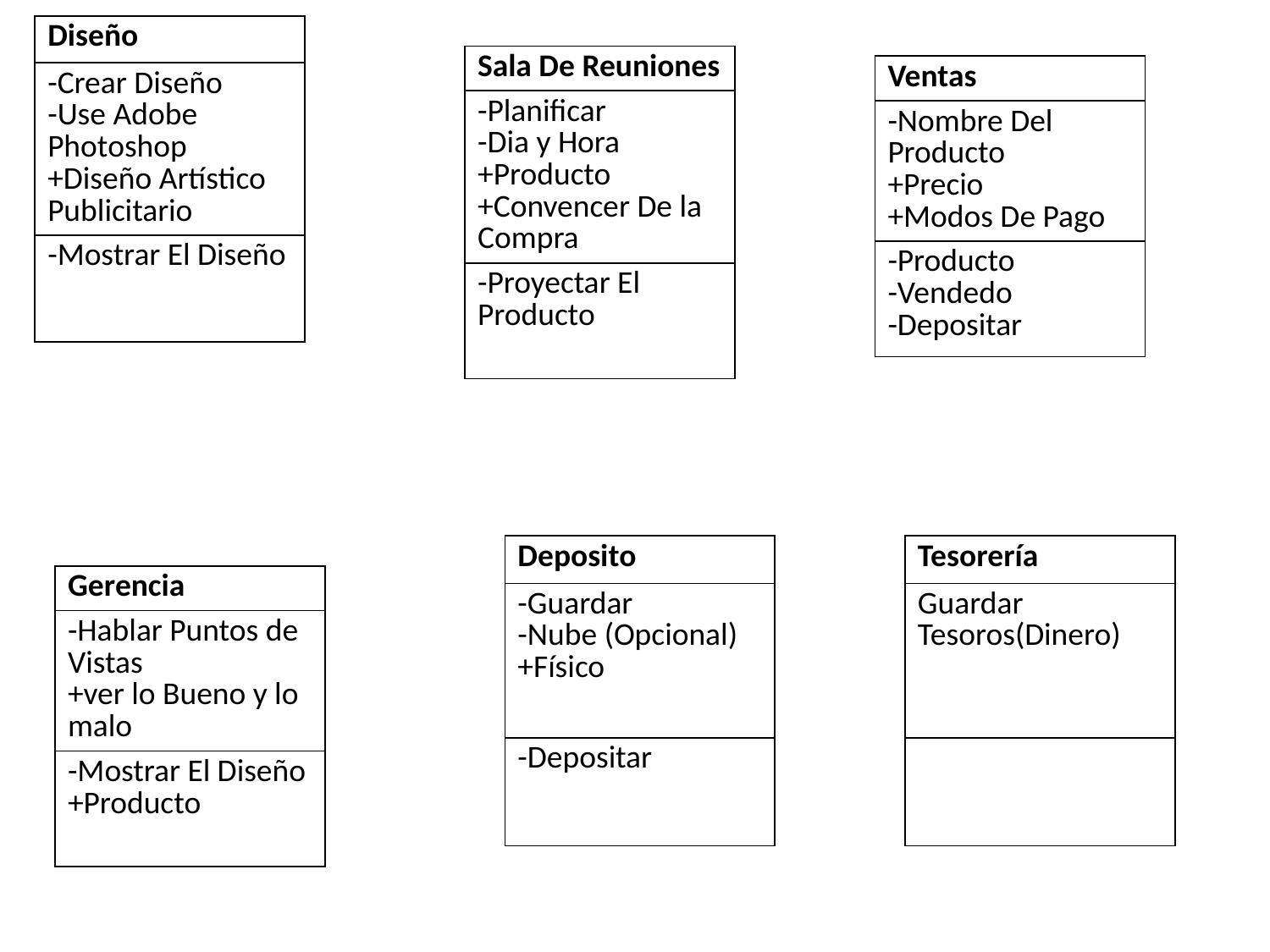

| Diseño |
| --- |
| -Crear Diseño -Use Adobe Photoshop +Diseño Artístico Publicitario |
| -Mostrar El Diseño |
| Sala De Reuniones |
| --- |
| -Planificar -Dia y Hora +Producto +Convencer De la Compra |
| -Proyectar El Producto |
| Ventas |
| --- |
| -Nombre Del Producto +Precio +Modos De Pago |
| -Producto -Vendedo -Depositar |
| Deposito |
| --- |
| -Guardar -Nube (Opcional) +Físico |
| -Depositar |
| Tesorería |
| --- |
| Guardar Tesoros(Dinero) |
|  |
| Gerencia |
| --- |
| -Hablar Puntos de Vistas +ver lo Bueno y lo malo |
| -Mostrar El Diseño +Producto |